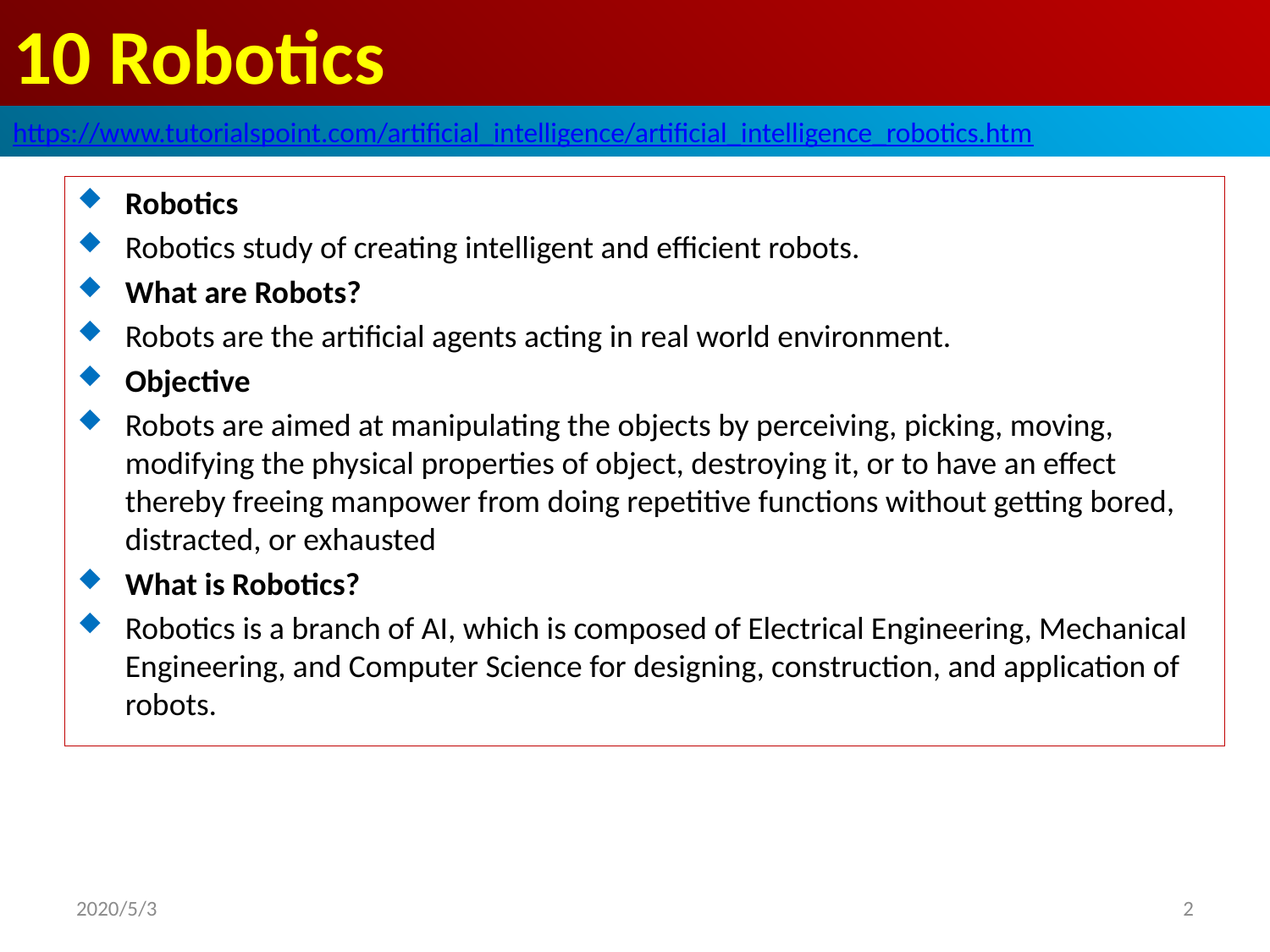

# 10 Robotics
https://www.tutorialspoint.com/artificial_intelligence/artificial_intelligence_robotics.htm
Robotics
Robotics study of creating intelligent and efficient robots.
What are Robots?
Robots are the artificial agents acting in real world environment.
Objective
Robots are aimed at manipulating the objects by perceiving, picking, moving, modifying the physical properties of object, destroying it, or to have an effect thereby freeing manpower from doing repetitive functions without getting bored, distracted, or exhausted
What is Robotics?
Robotics is a branch of AI, which is composed of Electrical Engineering, Mechanical Engineering, and Computer Science for designing, construction, and application of robots.
2020/5/3
2